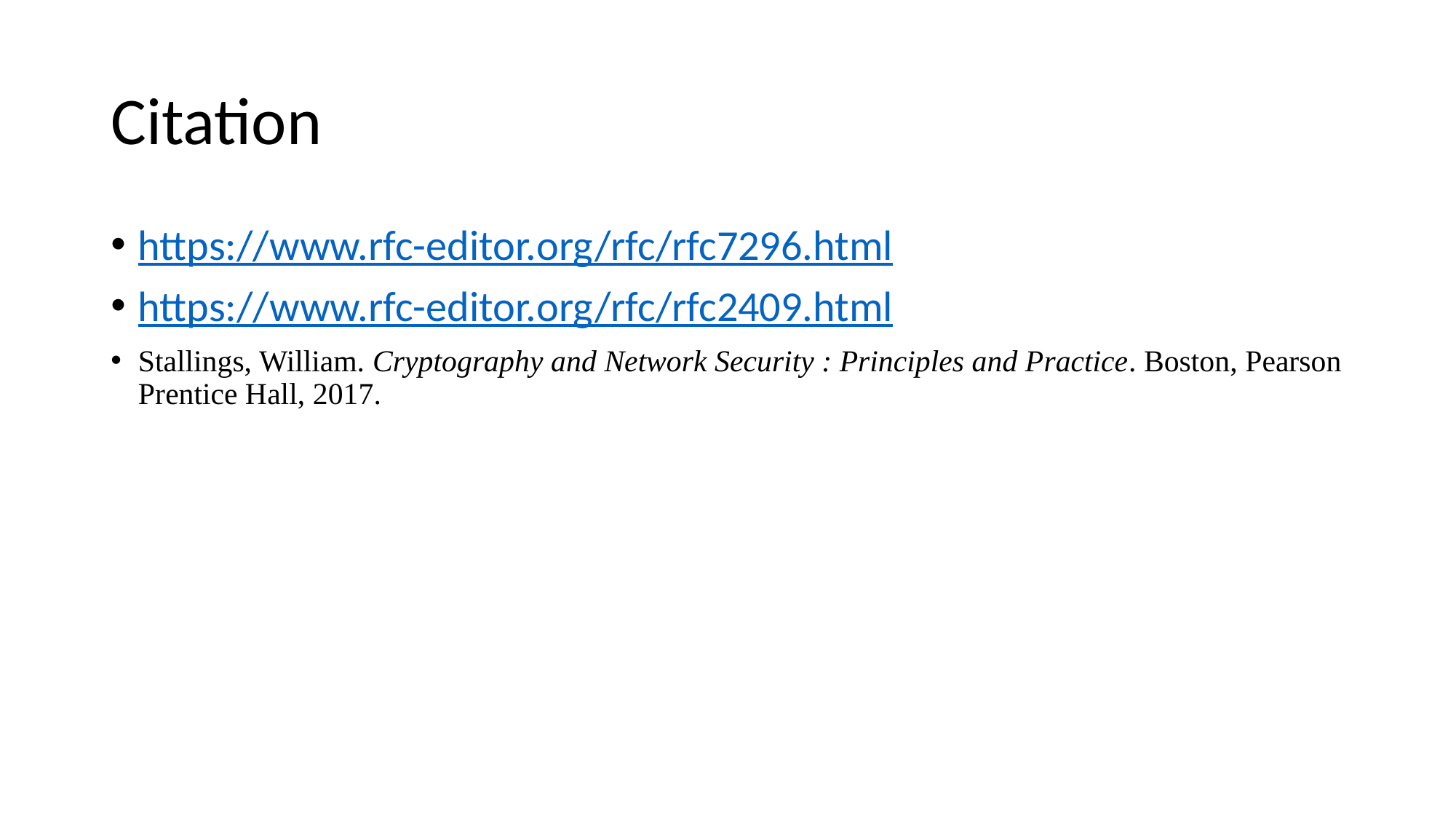

# Citation
https://www.rfc-editor.org/rfc/rfc7296.html
https://www.rfc-editor.org/rfc/rfc2409.html
Stallings, William. Cryptography and Network Security : Principles and Practice. Boston, Pearson Prentice Hall, 2017.